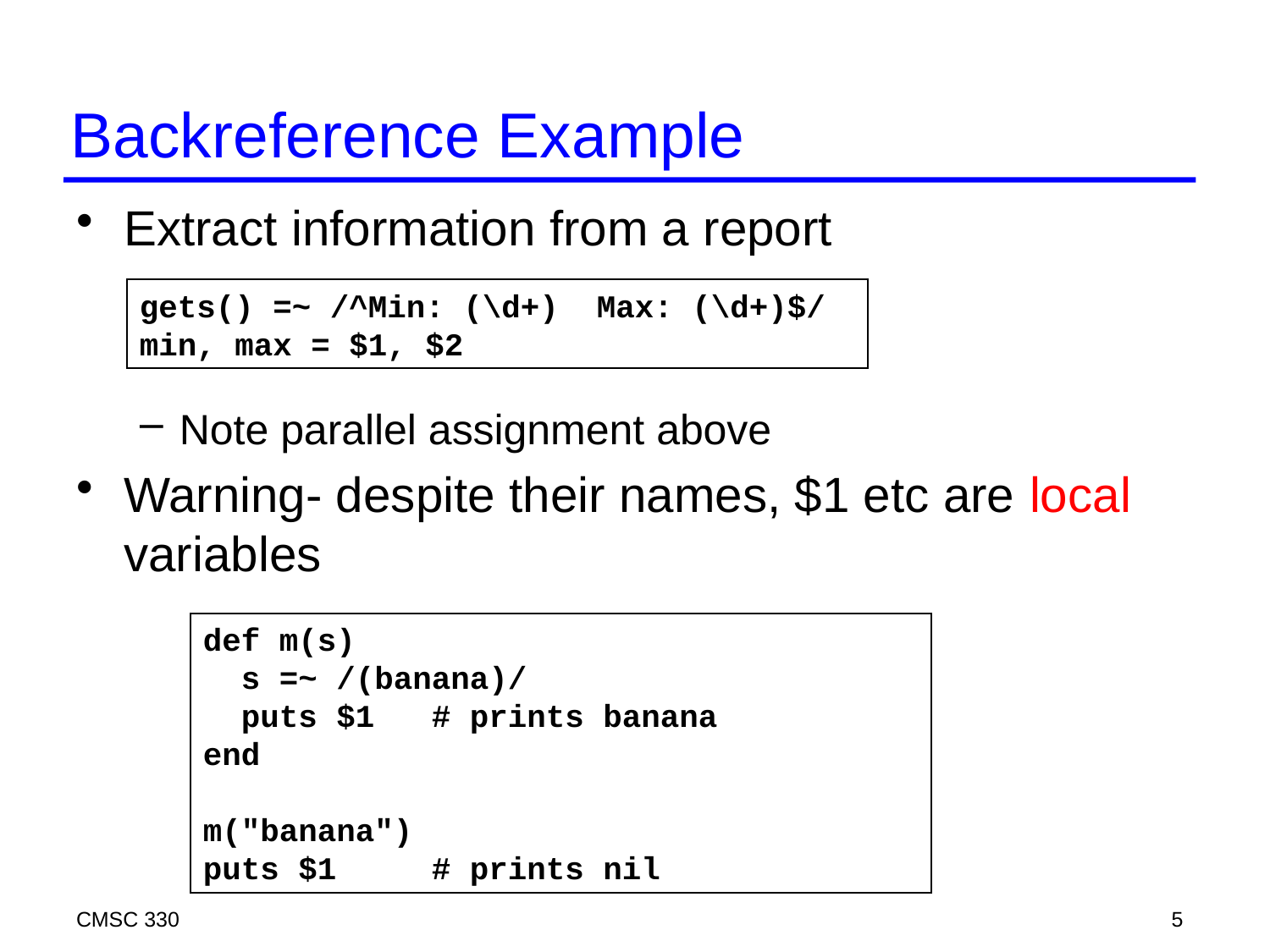

# Backreference Example
Extract information from a report

Note parallel assignment above
Warning- despite their names, $1 etc are local variables

gets() =~ /^Min: (\d+)  Max: (\d+)$/
min, max = $1, $2
def m(s)
  s =~ /(banana)/
  puts $1   # prints banana
end

m("banana")
puts $1     # prints nil
CMSC 330
5